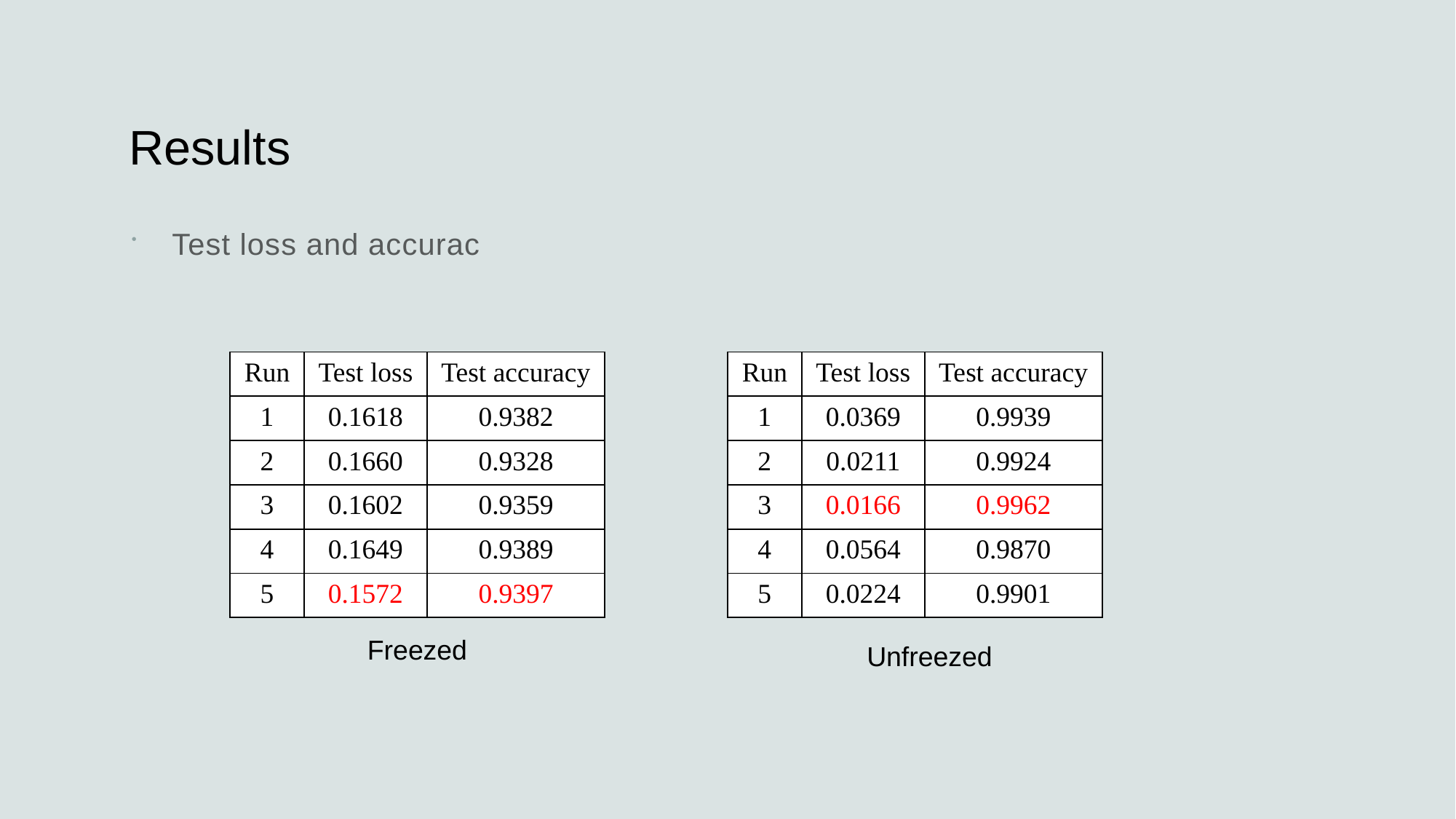

# Results
Test loss and accuracy
| Run | Test loss | Test accuracy |
| --- | --- | --- |
| 1 | 0.1618 | 0.9382 |
| 2 | 0.1660 | 0.9328 |
| 3 | 0.1602 | 0.9359 |
| 4 | 0.1649 | 0.9389 |
| 5 | 0.1572 | 0.9397 |
| Run | Test loss | Test accuracy |
| --- | --- | --- |
| 1 | 0.0369 | 0.9939 |
| 2 | 0.0211 | 0.9924 |
| 3 | 0.0166 | 0.9962 |
| 4 | 0.0564 | 0.9870 |
| 5 | 0.0224 | 0.9901 |
Freezed
Unfreezed